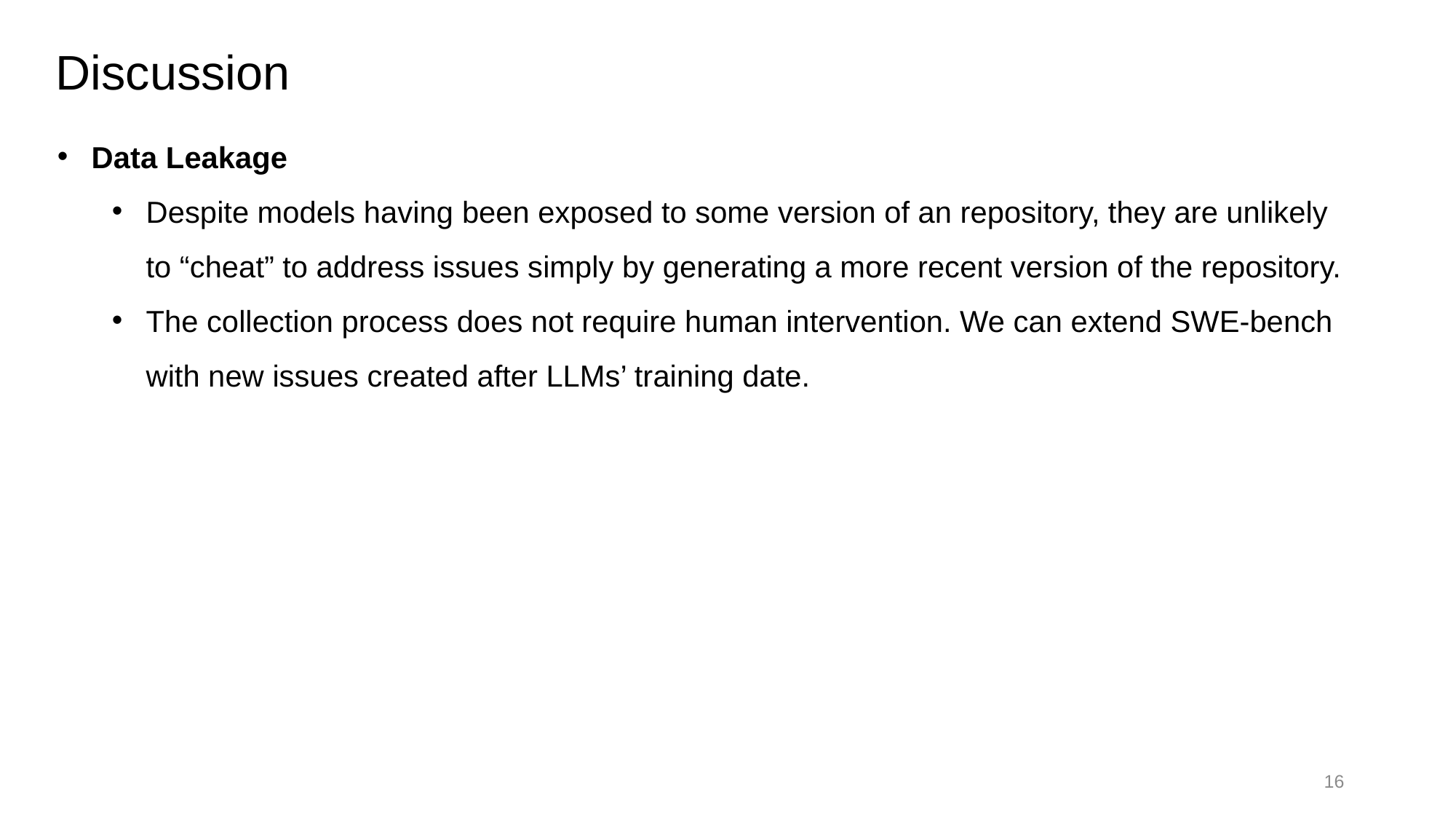

Discussion
Data Leakage
Despite models having been exposed to some version of an repository, they are unlikely to “cheat” to address issues simply by generating a more recent version of the repository.
The collection process does not require human intervention. We can extend SWE-bench with new issues created after LLMs’ training date.
16